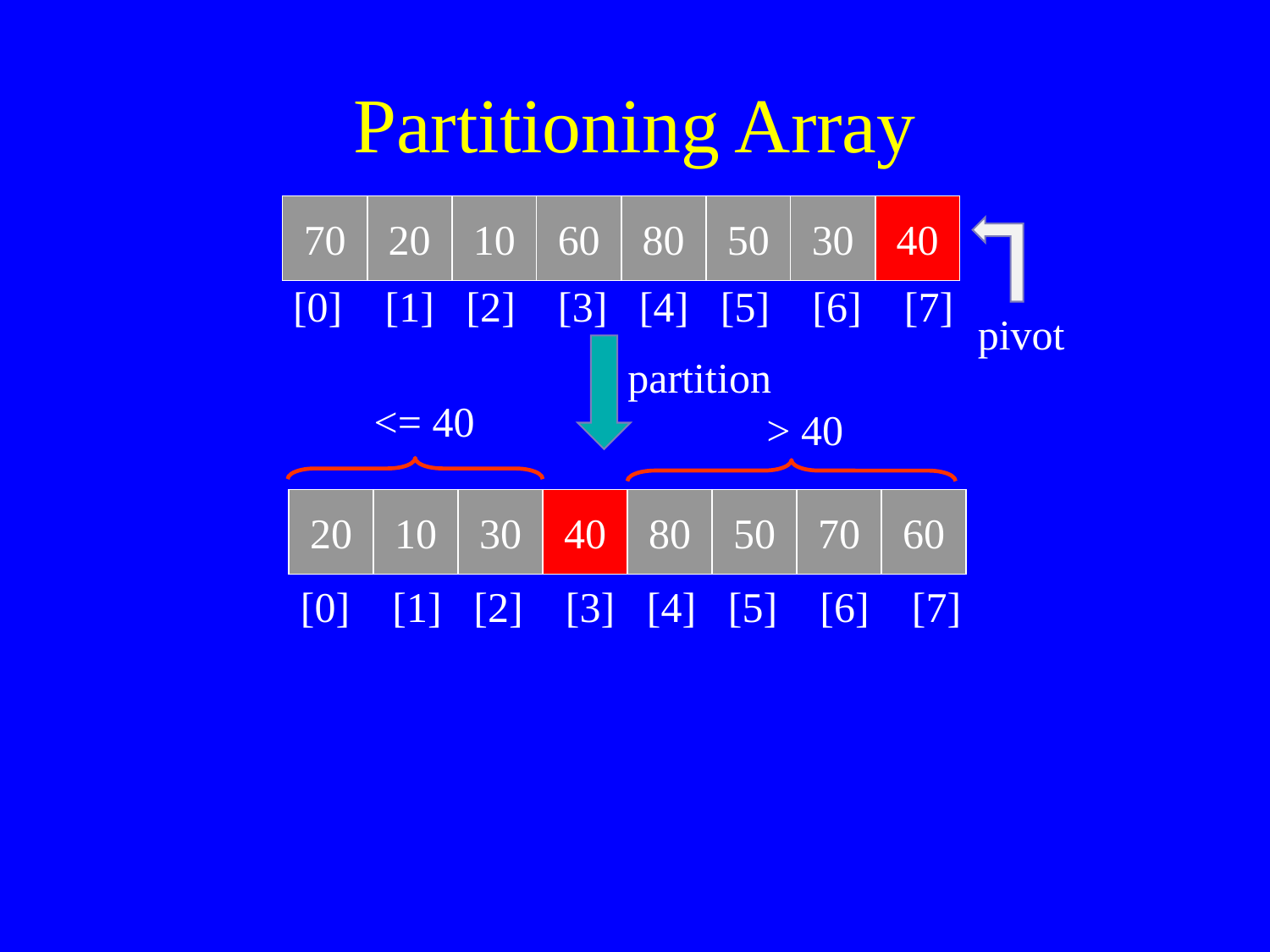

# Partitioning Array
70
20
10
60
80
50
30
40

pivot
[0]    [1]   [2]    [3]   [4]   [5]    [6]    [7]

partition

<= 40
> 40
20
10
30
40
80
50
70
60
[0]    [1]   [2]    [3]   [4]   [5]    [6]    [7]